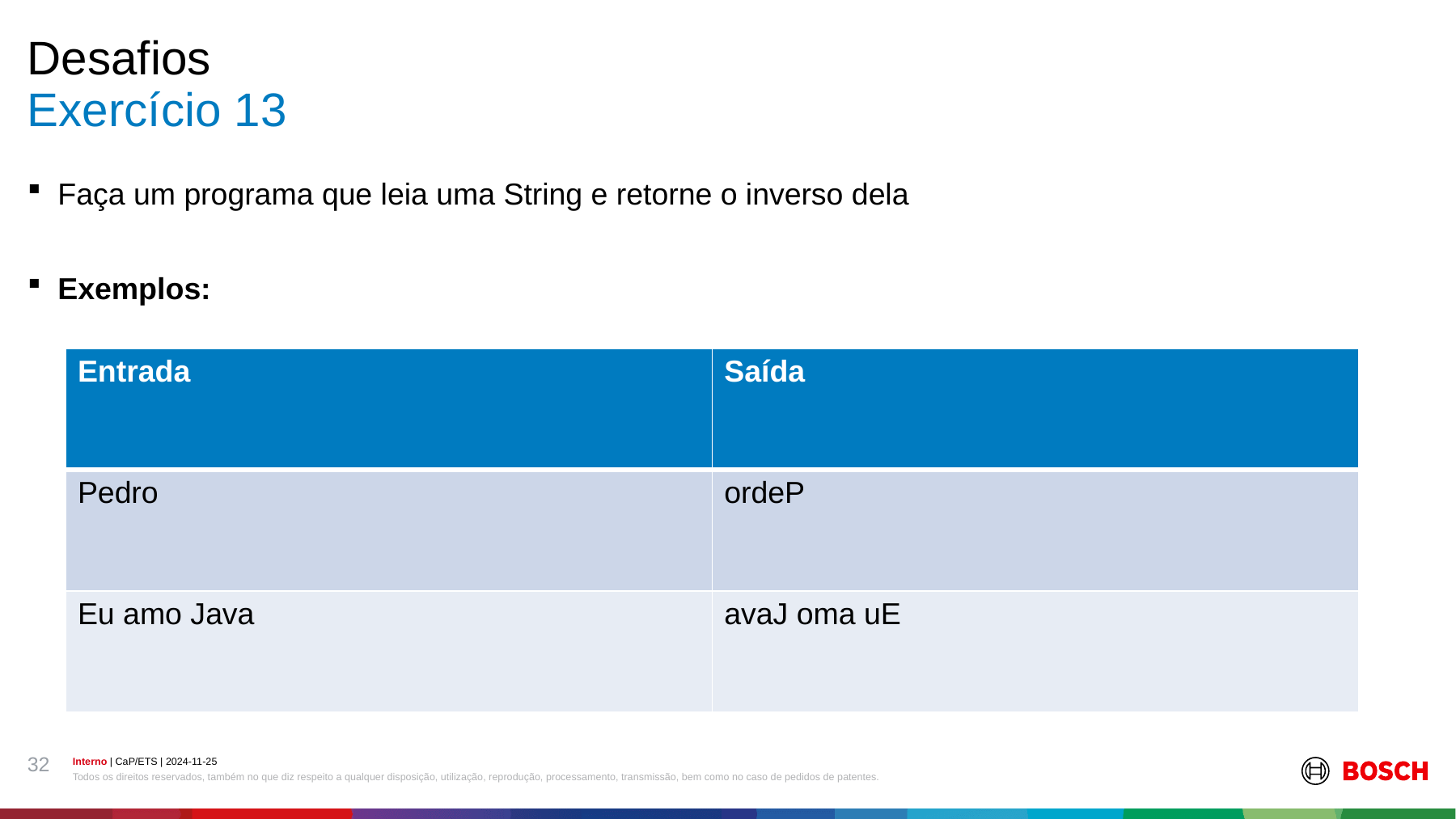

Desafios
# Exercício 13
Faça um programa que leia uma String e retorne o inverso dela

Exemplos:

| Entrada | Saída |
| --- | --- |
| Pedro | ordeP |
| Eu amo Java | avaJ oma uE |
32